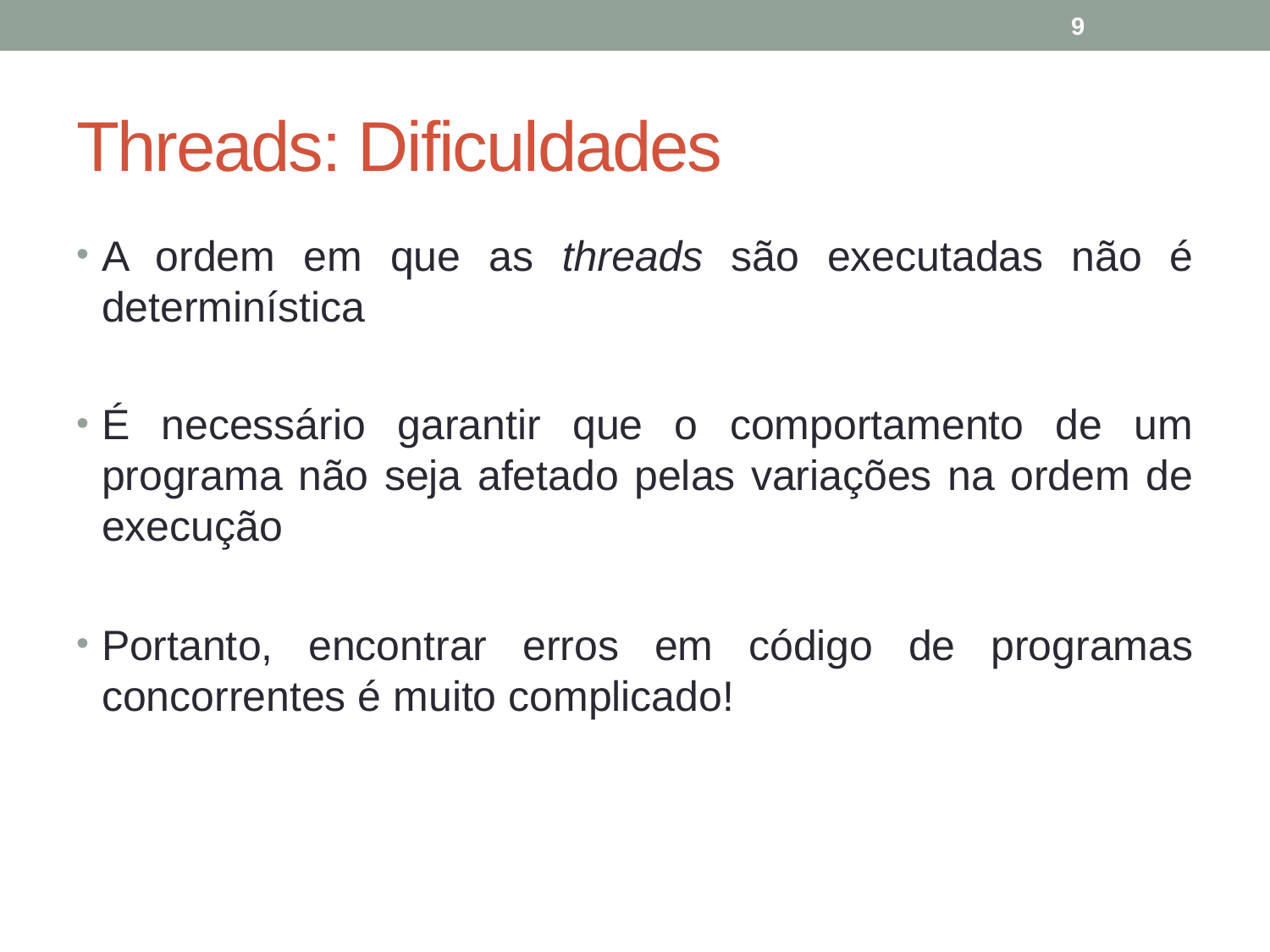

9
# Threads: Dificuldades
A ordem em que as threads são executadas não é determinística

É necessário garantir que o comportamento de um programa não seja afetado pelas variações na ordem de execução

Portanto, encontrar erros em código de programas concorrentes é muito complicado!